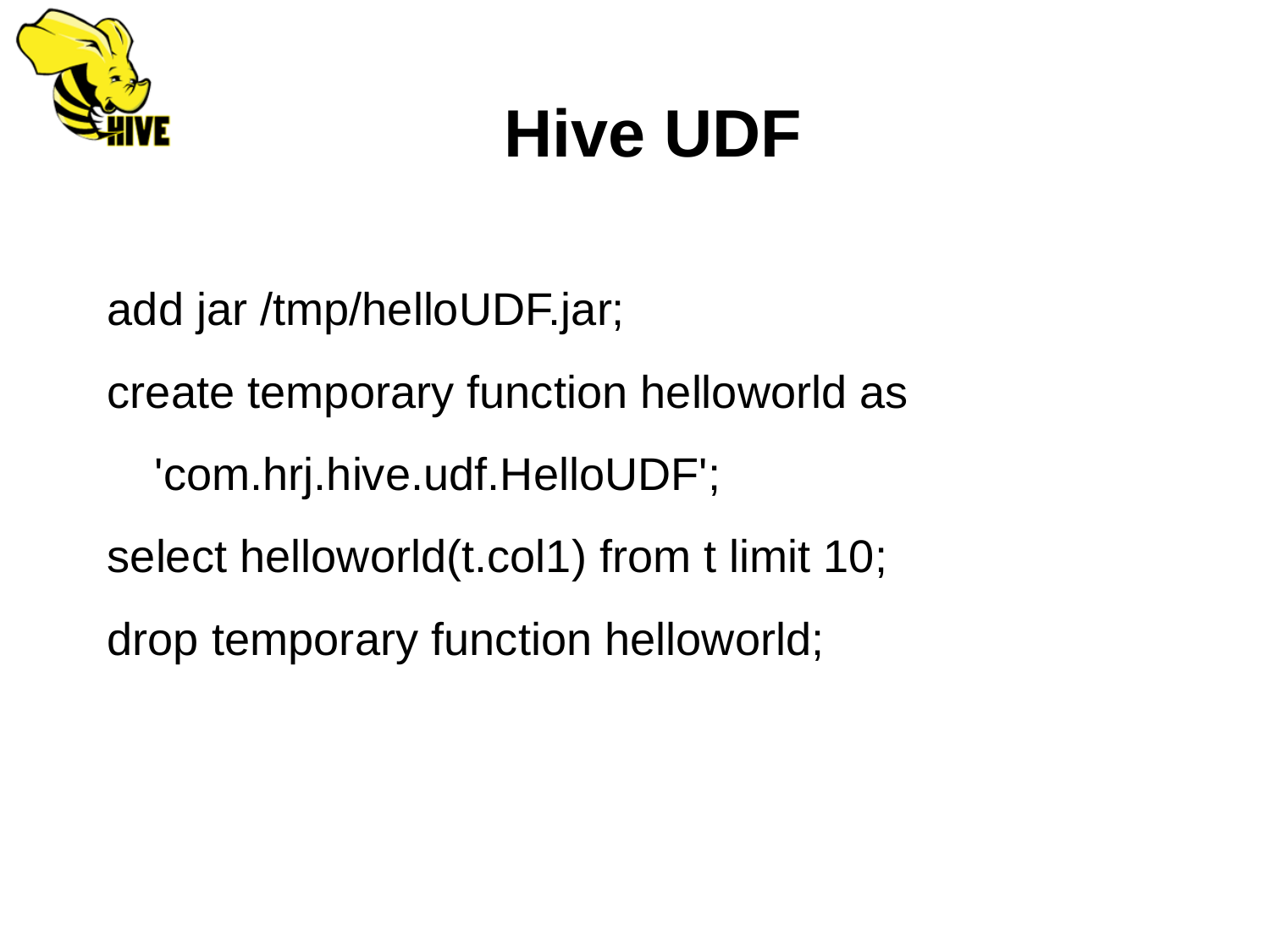

Hive UDF
add jar /tmp/helloUDF.jar;
create temporary function helloworld as 'com.hrj.hive.udf.HelloUDF';
select helloworld(t.col1) from t limit 10;
drop temporary function helloworld;